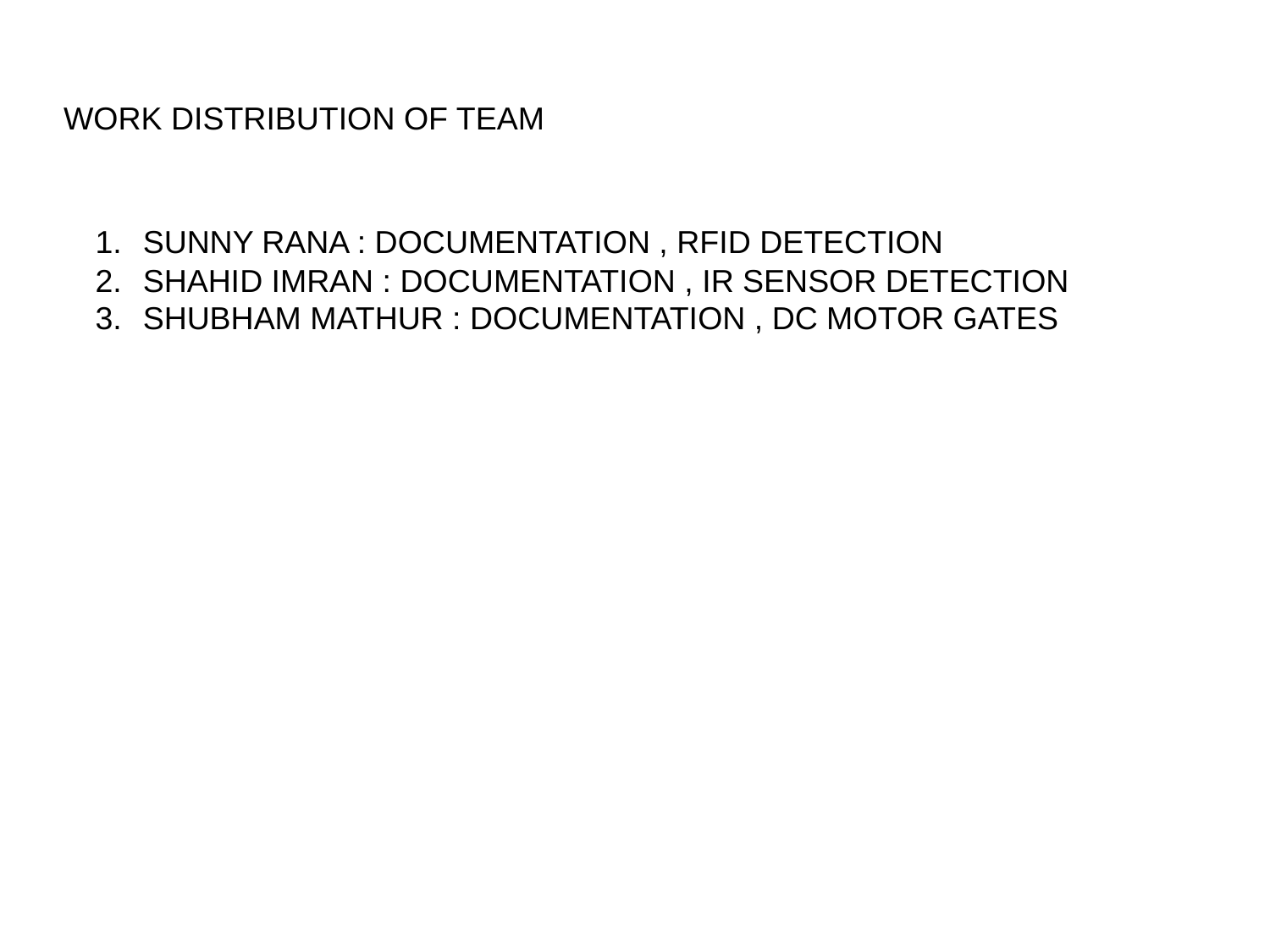

# WORK DISTRIBUTION OF TEAM
SUNNY RANA : DOCUMENTATION , RFID DETECTION
SHAHID IMRAN : DOCUMENTATION , IR SENSOR DETECTION
SHUBHAM MATHUR : DOCUMENTATION , DC MOTOR GATES